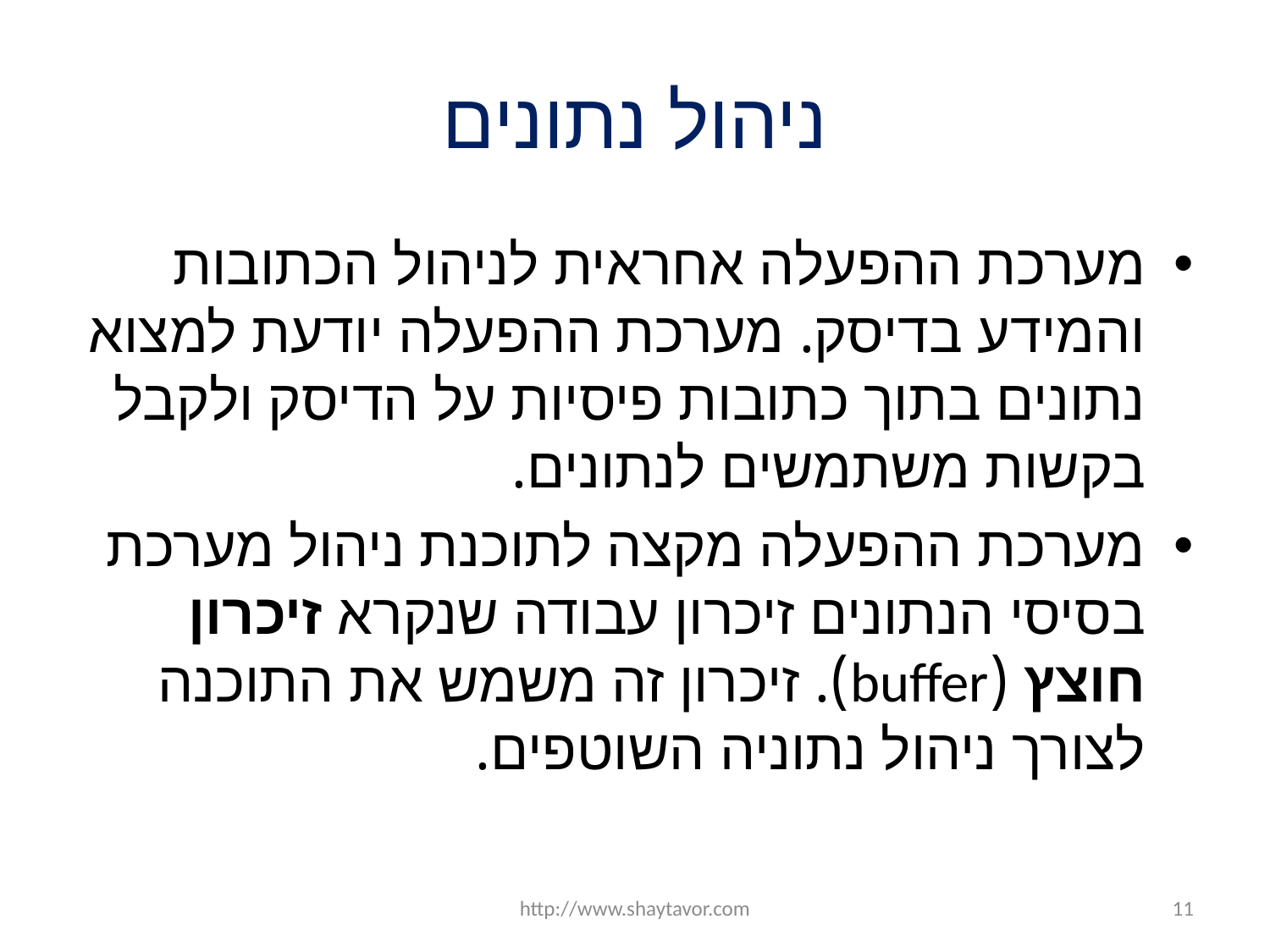

# ניהול נתונים
מערכת ההפעלה אחראית לניהול הכתובות והמידע בדיסק. מערכת ההפעלה יודעת למצוא נתונים בתוך כתובות פיסיות על הדיסק ולקבל בקשות משתמשים לנתונים.
מערכת ההפעלה מקצה לתוכנת ניהול מערכת בסיסי הנתונים זיכרון עבודה שנקרא זיכרון חוצץ (buffer). זיכרון זה משמש את התוכנה לצורך ניהול נתוניה השוטפים.
http://www.shaytavor.com
11